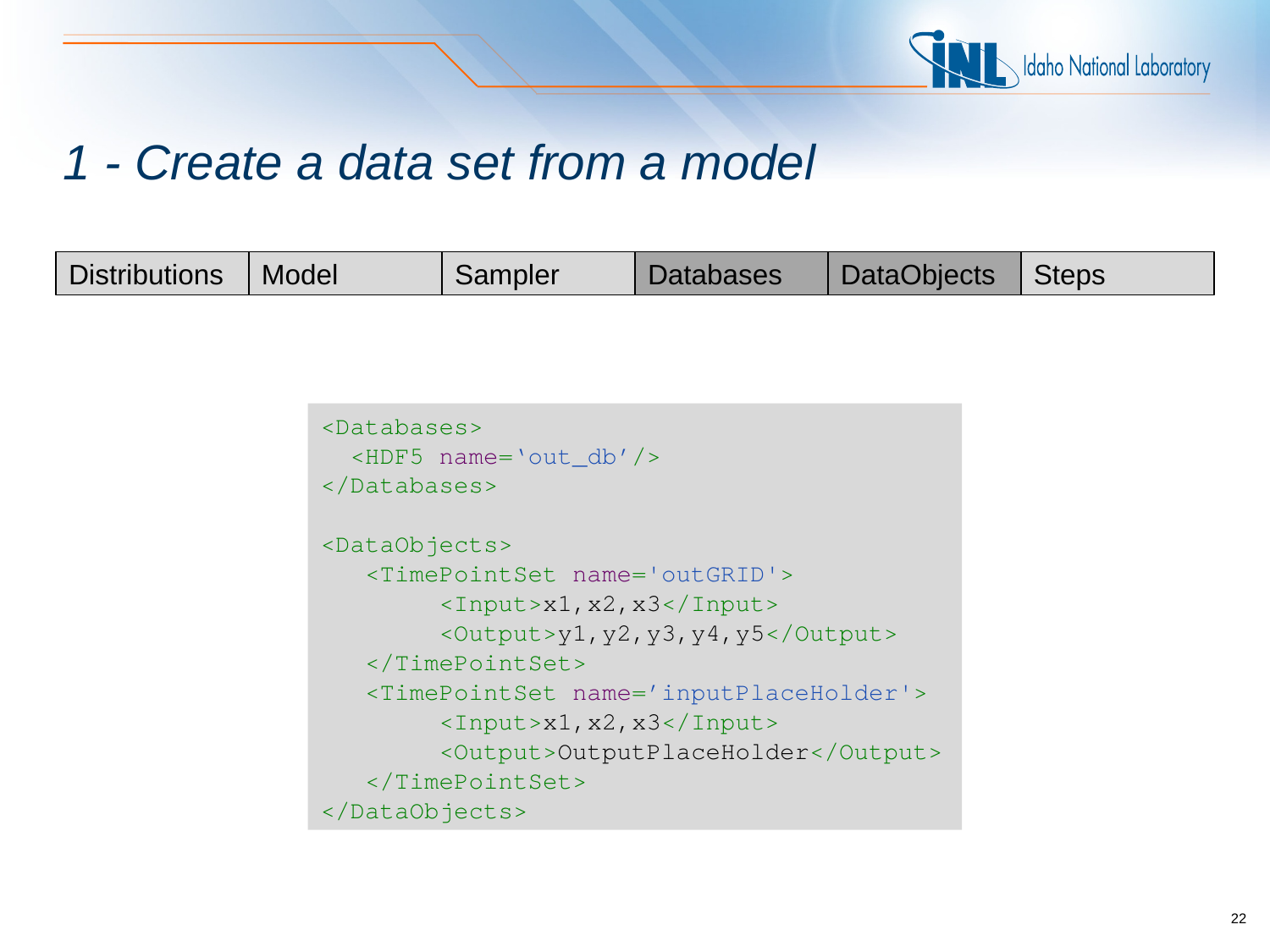

# 1 - Create a data set from a model
Distributions
Model
Sampler
Databases
DataObjects
Steps
<Databases>
  <HDF5 name=‘out_db’/>
</Databases>

<DataObjects>
   <TimePointSet name='outGRID'>
        <Input>x1,x2,x3</Input>
        <Output>y1,y2,y3,y4,y5</Output>
   </TimePointSet>
   <TimePointSet name=’inputPlaceHolder'>
        <Input>x1,x2,x3</Input>
        <Output>OutputPlaceHolder</Output>
   </TimePointSet>
</DataObjects>
22